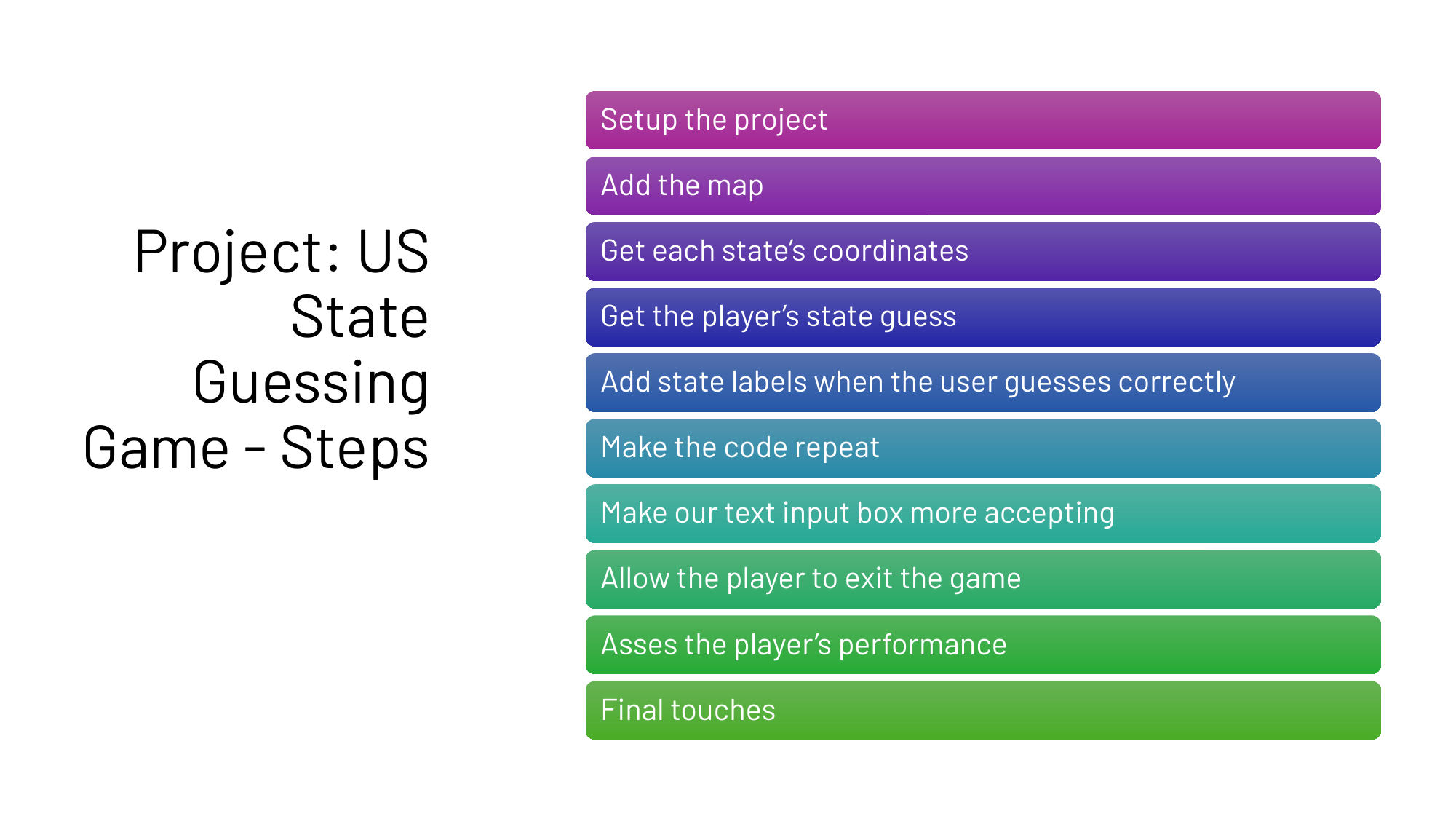

Setup the project
Add the map
Get each state’s coordinates
Get the player’s state guess
Add state labels when the user guesses correctly
Make the code repeat
Make our text input box more accepting
Allow the player to exit the game
Asses the player’s performance
Final touches
# Project: US State Guessing Game - Steps